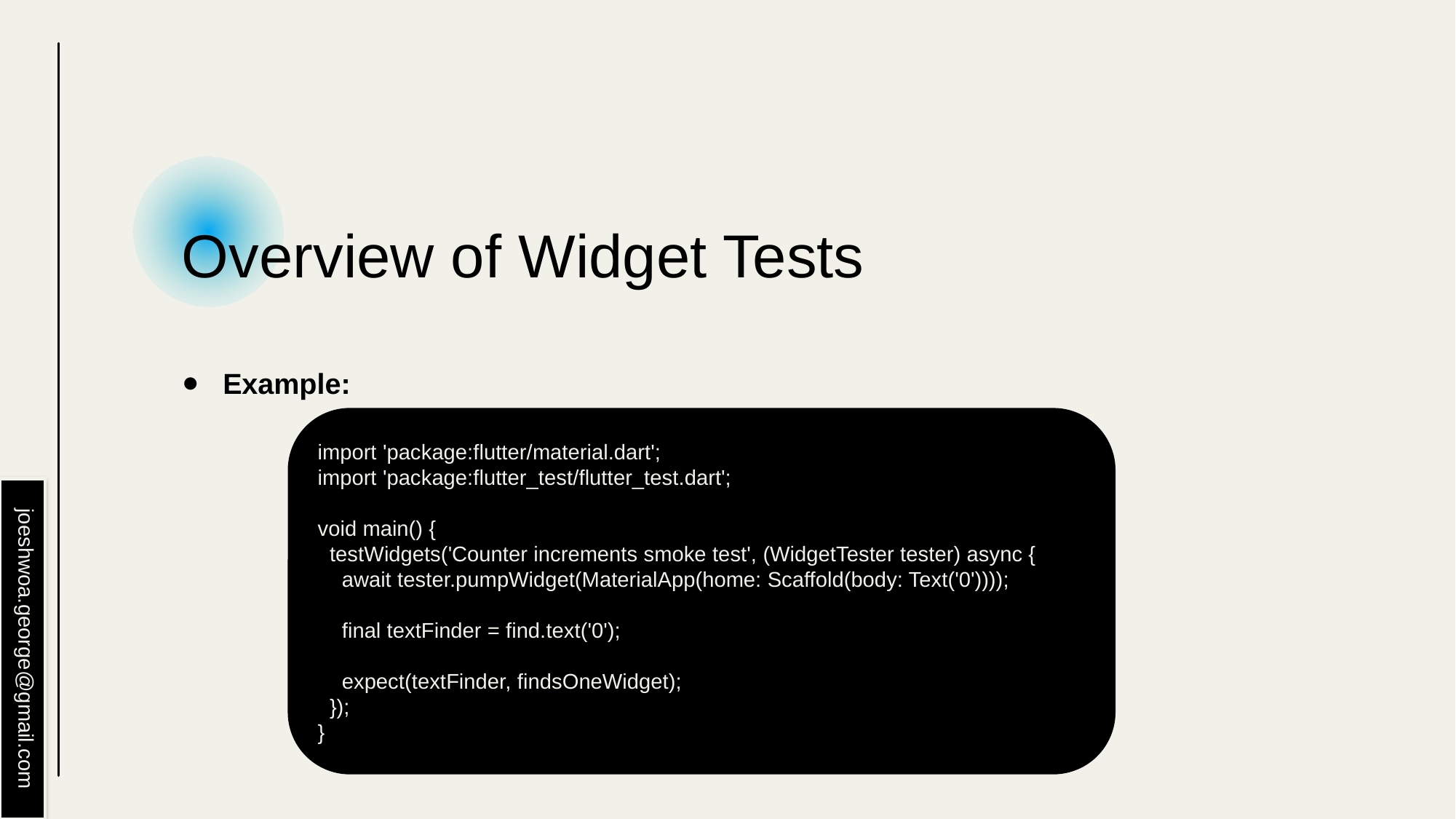

# Overview of Widget Tests
Example:
import 'package:flutter/material.dart';
import 'package:flutter_test/flutter_test.dart';

void main() {
  testWidgets('Counter increments smoke test', (WidgetTester tester) async {
    await tester.pumpWidget(MaterialApp(home: Scaffold(body: Text('0'))));

    final textFinder = find.text('0');

    expect(textFinder, findsOneWidget);
  });
}
joeshwoa.george@gmail.com